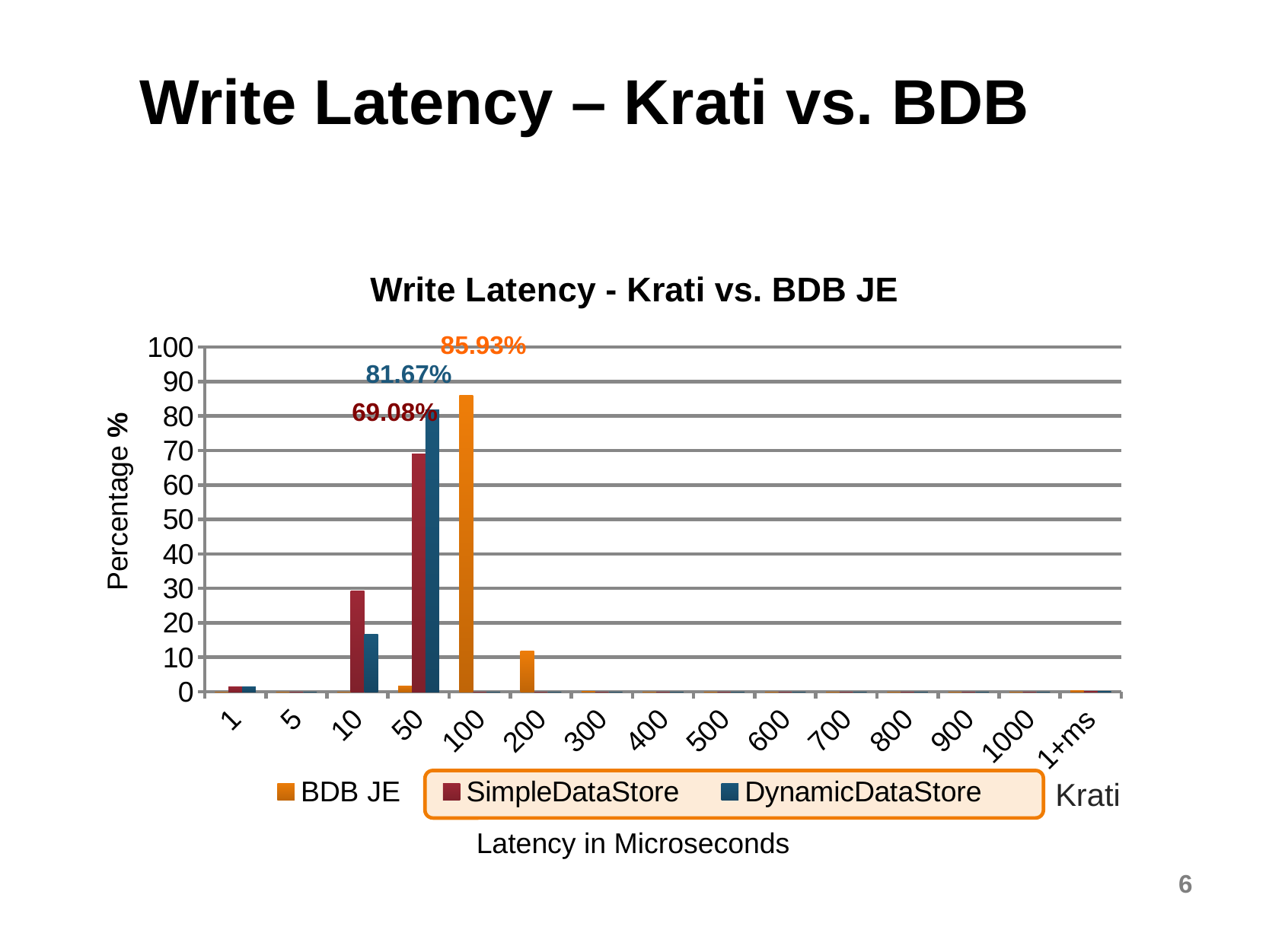

# Write Latency – Krati vs. BDB

### Chart: Write Latency - Krati vs. BDB JE

| Category | BDB JE | SimpleDataStore | DynamicDataStore |
|---|---|---|---|
| 1 | 0.0 | 1.49853857 | 1.497143582 |
| 5 | 0.0 | 0.00619892 | 0.000515373 |
| 10 | 0.0 | 29.31309393 | 16.71236552 |
| 50 | 1.712357653 | 69.08370136 | 81.67292698 |
| 100 | 85.92715457 | 0.003271833 | 0.007171046 |
| 200 | 11.78931019 | 3.90278e-05 | 3.68124e-05 |
| 300 | 0.19189822 | 3.25232e-05 | 5.88998e-05 |
| 400 | 0.021311395 | 9.10649e-05 | 0.000132524 |
| 500 | 0.006146598 | 0.000149607 | 0.000272411 |
| 600 | 0.001549804 | 1.30093e-05 | 1.47249e-05 |
| 700 | 0.000492684 | 3.90278e-05 | 2.20874e-05 |
| 800 | 0.000224817 | 1.30093e-05 | 2.94499e-05 |
| 900 | 0.000170606 | 7.80557e-05 | 0.0 |
| 1000 | 0.000197712 | 0.005789128 | 8.83496e-05 |
| 1+ms | 0.349185752 | 0.088950929 | 0.109222245 |
85.93%
81.67%
69.08%
Percentage %
Krati

Latency in Microseconds
6